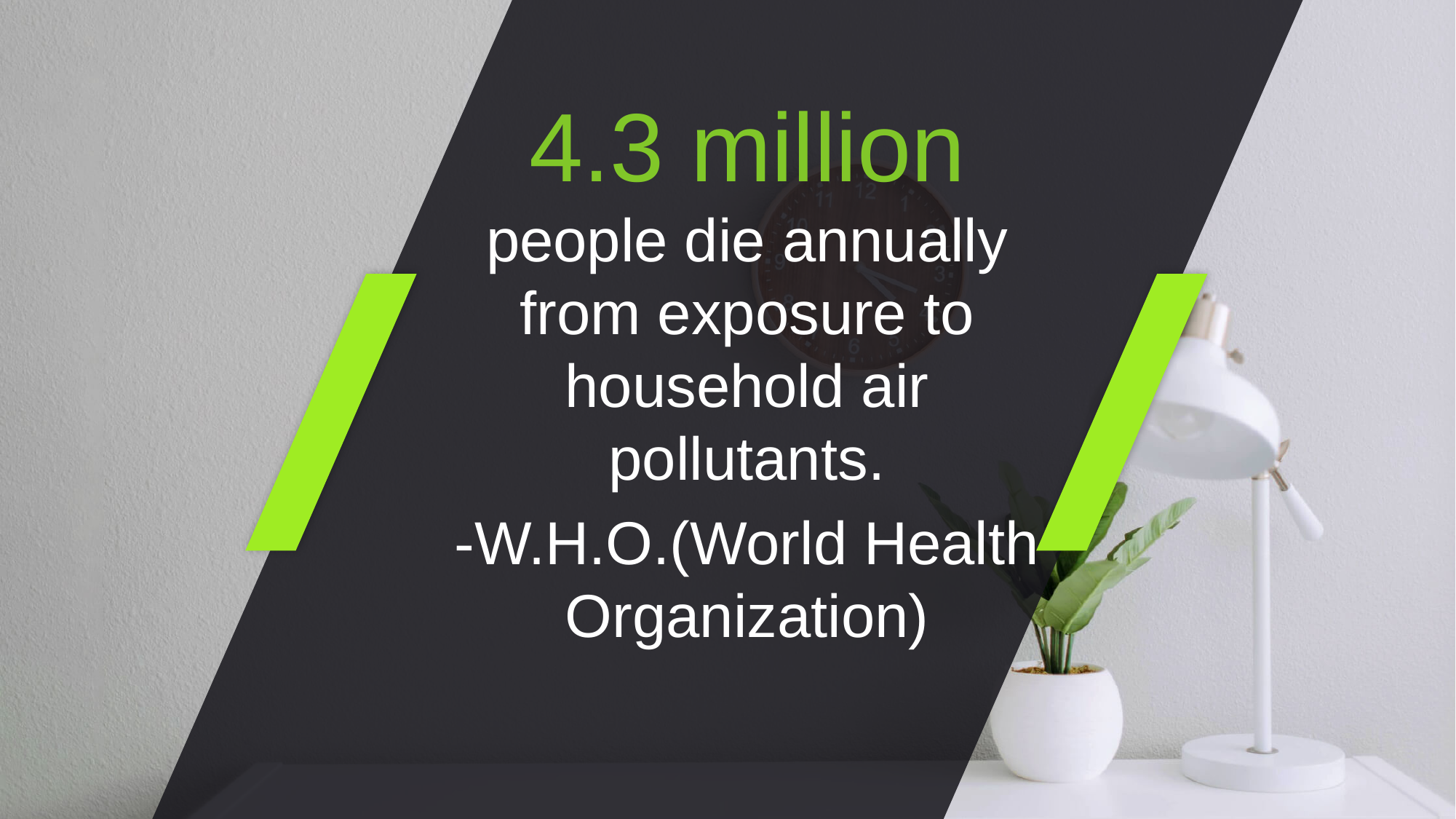

4.3 million people die annually from exposure to household air pollutants.
-W.H.O.(World Health Organization)